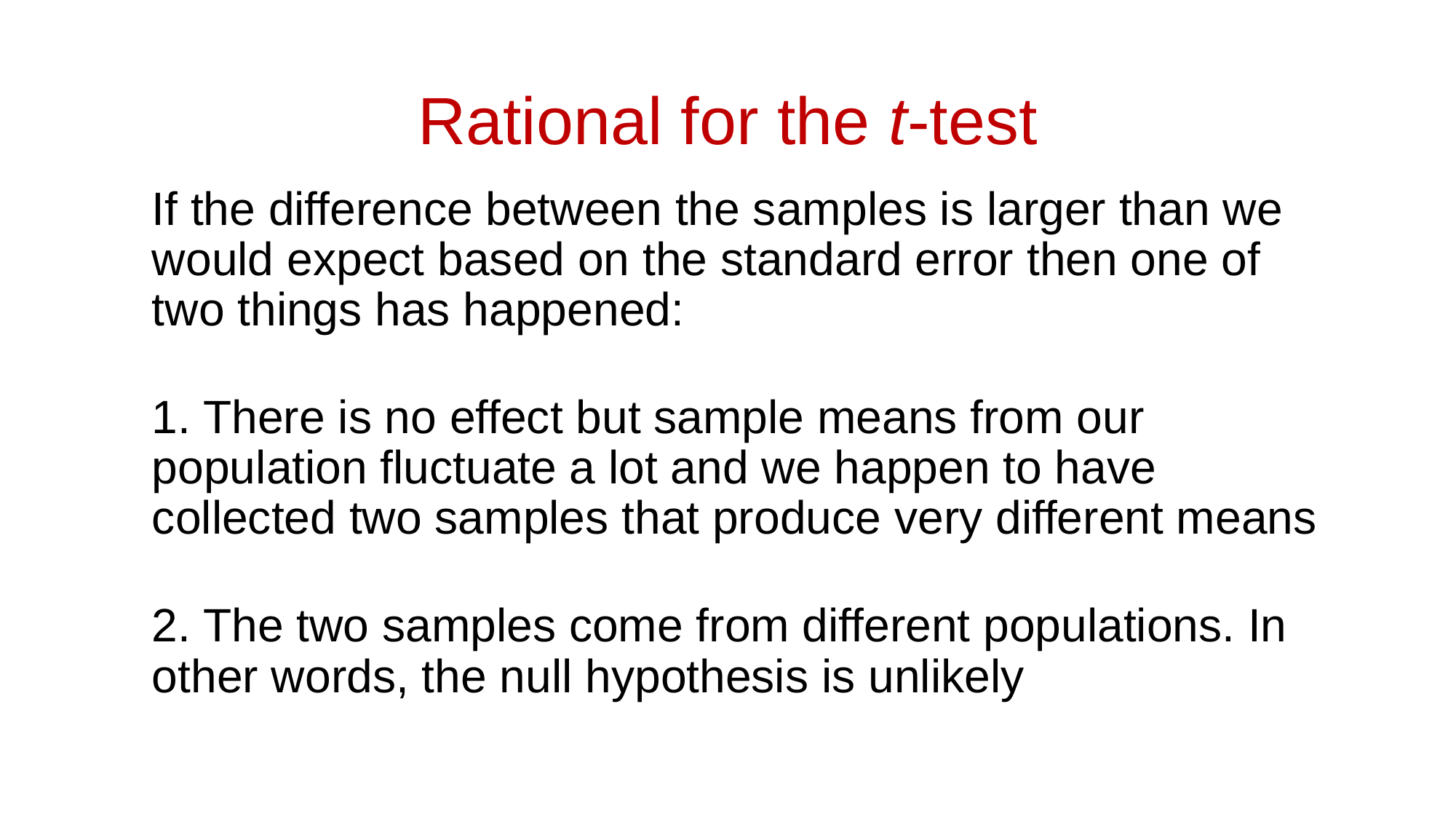

# Rational for the t-test
If the difference between the samples is larger than we would expect based on the standard error then one of two things has happened:

1. There is no effect but sample means from our population fluctuate a lot and we happen to have collected two samples that produce very different means

2. The two samples come from different populations. In other words, the null hypothesis is unlikely